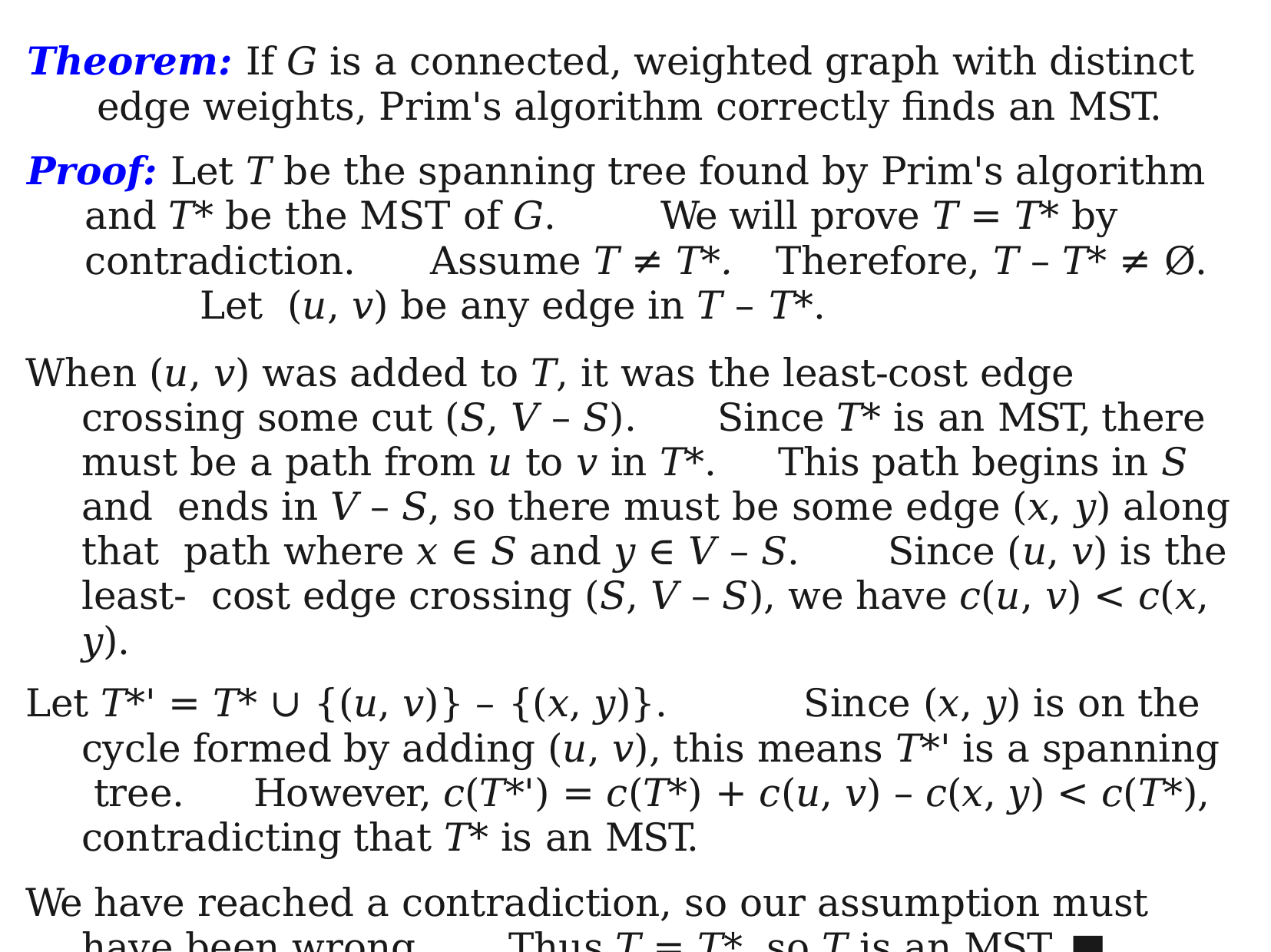

Theorem: If G is a connected, weighted graph with distinct  edge weights, Prim's algorithm correctly finds an MST.
Proof: Let T be the spanning tree found by Prim's algorithm  and T* be the MST of G.	We will prove T = T* by  contradiction.	Assume T ≠ T*.	Therefore, T – T* ≠ Ø.	Let  (u, v) be any edge in T – T*.
When (u, v) was added to T, it was the least-cost edge  crossing some cut (S, V – S).	Since T* is an MST, there  must be a path from u to v in T*.		This path begins in S and  ends in V – S, so there must be some edge (x, y) along that  path where x ∈ S and y ∈ V – S.	Since (u, v) is the least-  cost edge crossing (S, V – S), we have c(u, v) < c(x, y).
Let T*' = T* ∪ {(u, v)} – {(x, y)}.	Since (x, y) is on the  cycle formed by adding (u, v), this means T*' is a spanning  tree.	However, c(T*') = c(T*) + c(u, v) – c(x, y) < c(T*),  contradicting that T* is an MST.
We have reached a contradiction, so our assumption must  have been wrong.	Thus T = T*, so T is an MST. ■